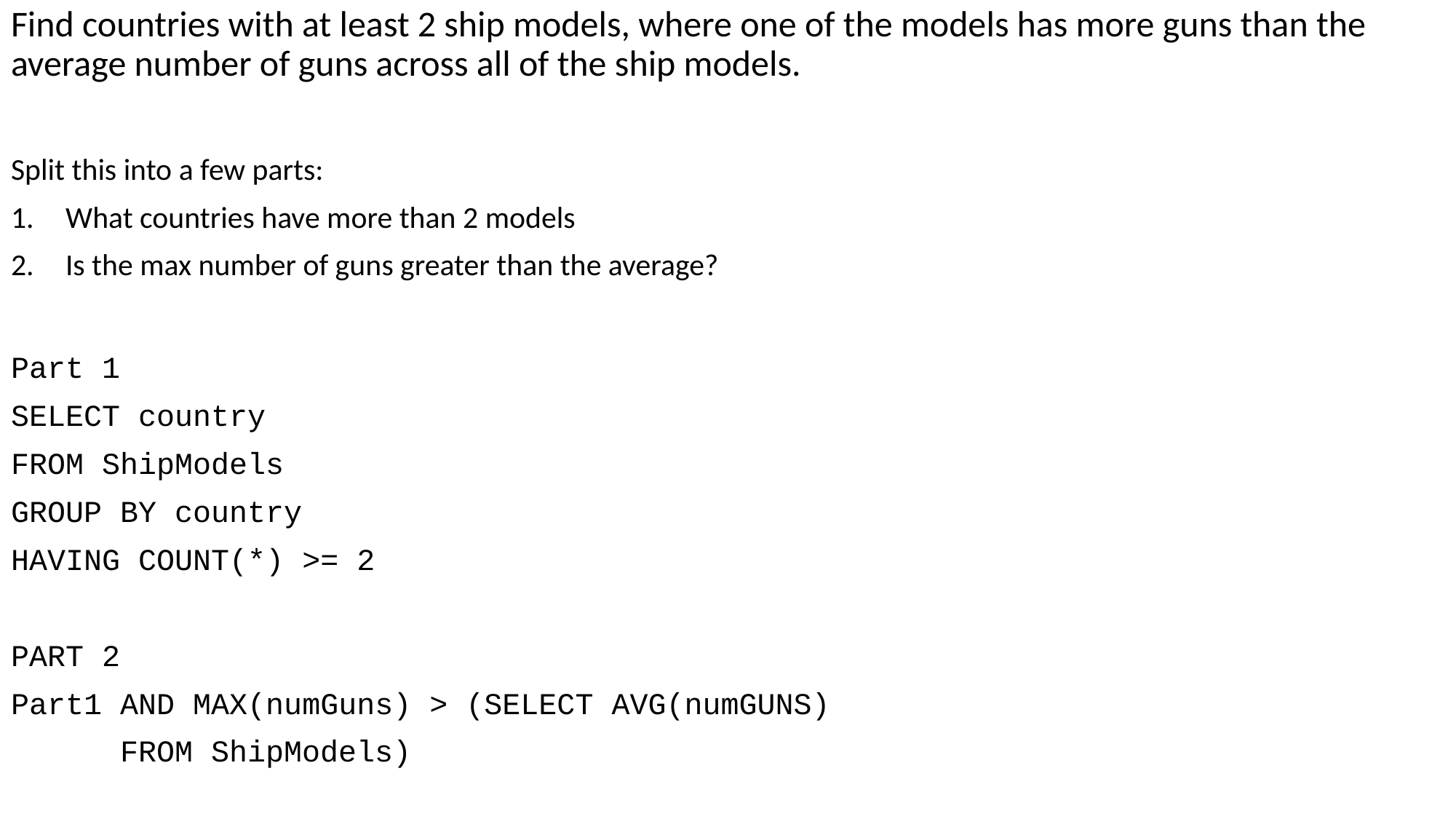

Find countries with at least 2 ship models, where one of the models has more guns than the average number of guns across all of the ship models.

Split this into a few parts:
What countries have more than 2 models
Is the max number of guns greater than the average?

Part 1
SELECT country
FROM ShipModels
GROUP BY country
HAVING COUNT(*) >= 2

PART 2
Part1 AND MAX(numGuns) > (SELECT AVG(numGUNS)
	FROM ShipModels)